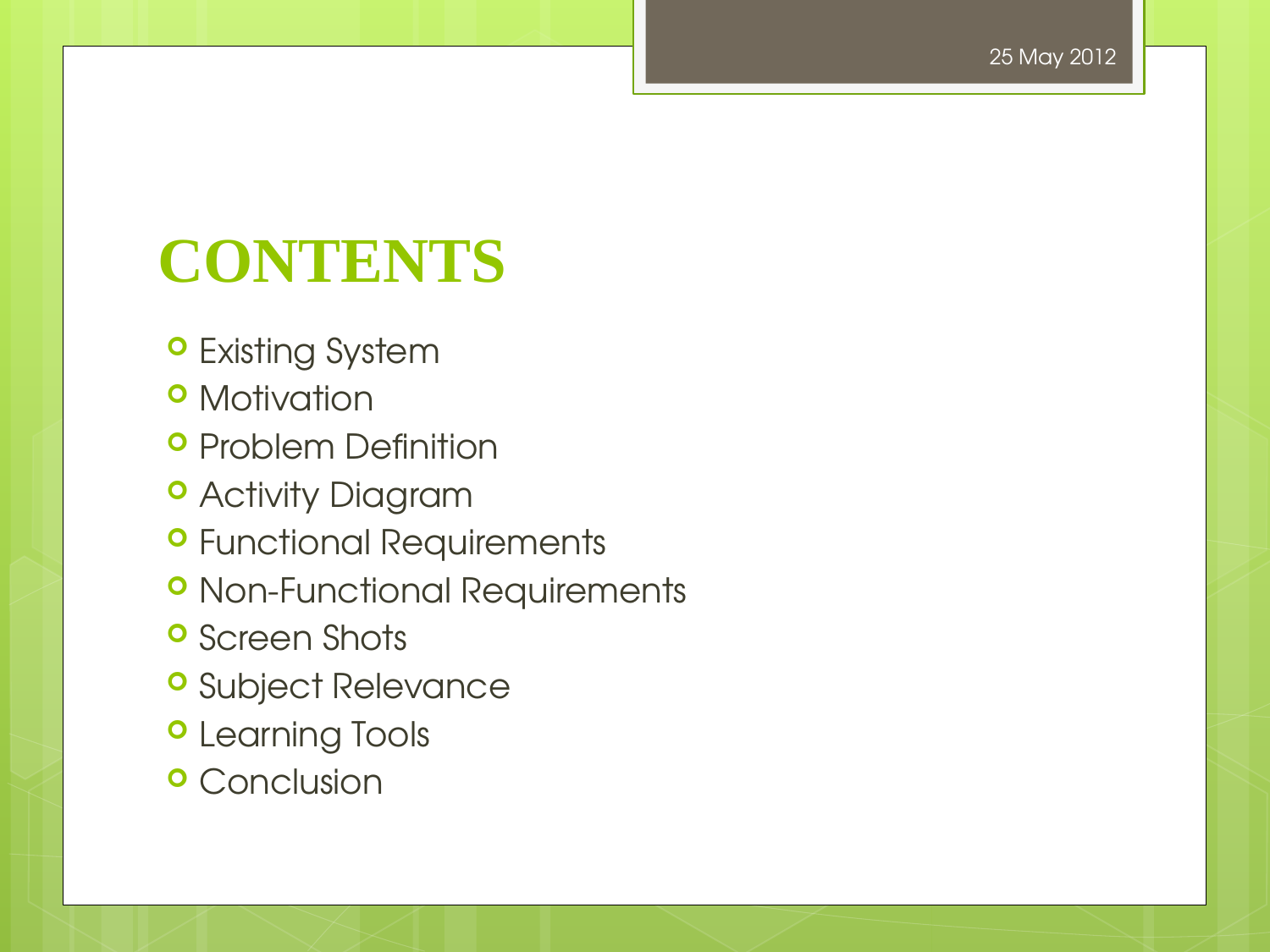

25 May 2012
# CONTENTS
Existing System
Motivation
Problem Definition
Activity Diagram
Functional Requirements
Non-Functional Requirements
Screen Shots
Subject Relevance
Learning Tools
Conclusion